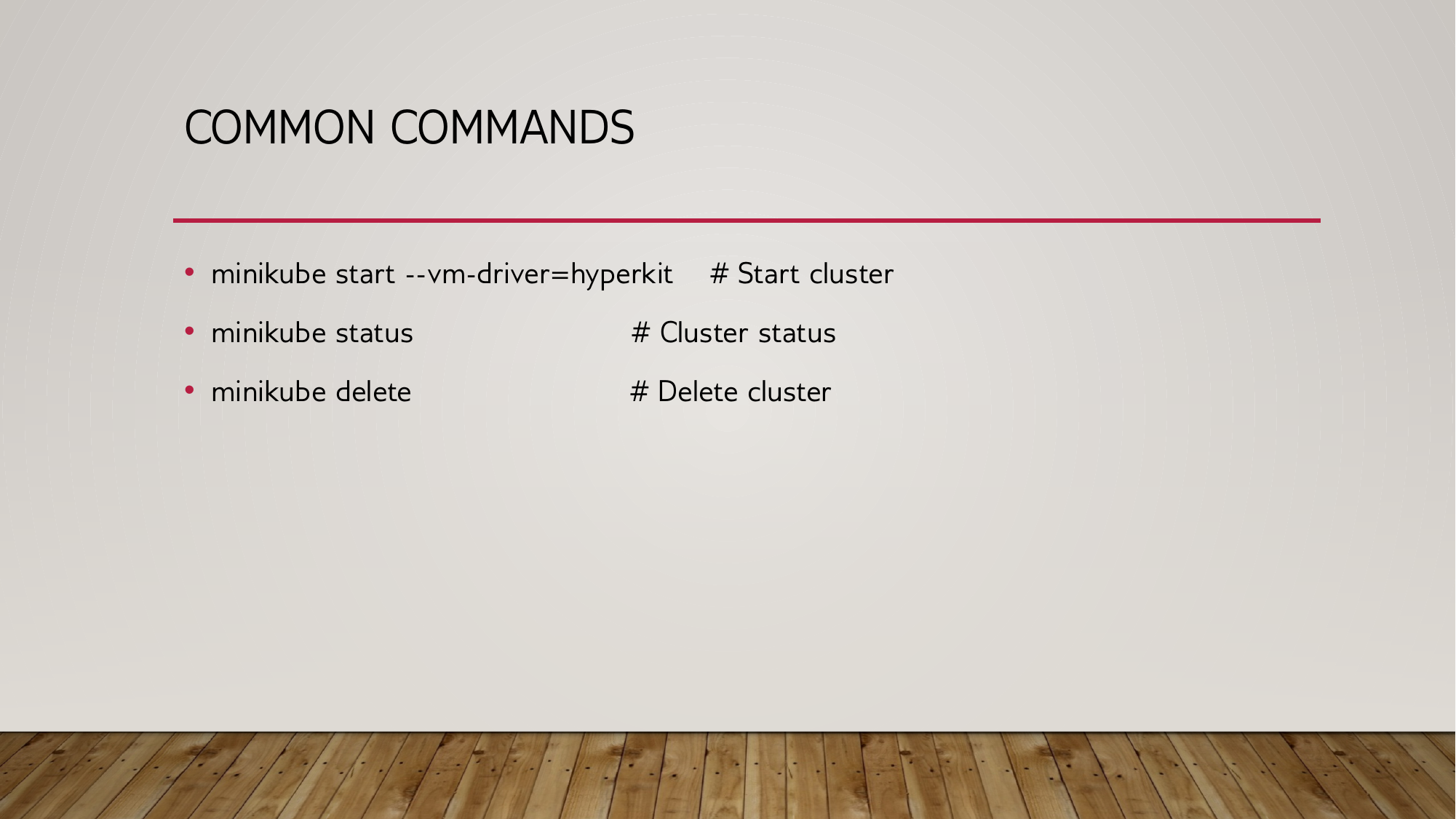

# Common Commands
minikube start --vm-driver=hyperkit    # Start cluster
minikube status                        # Cluster status
minikube delete                        # Delete cluster